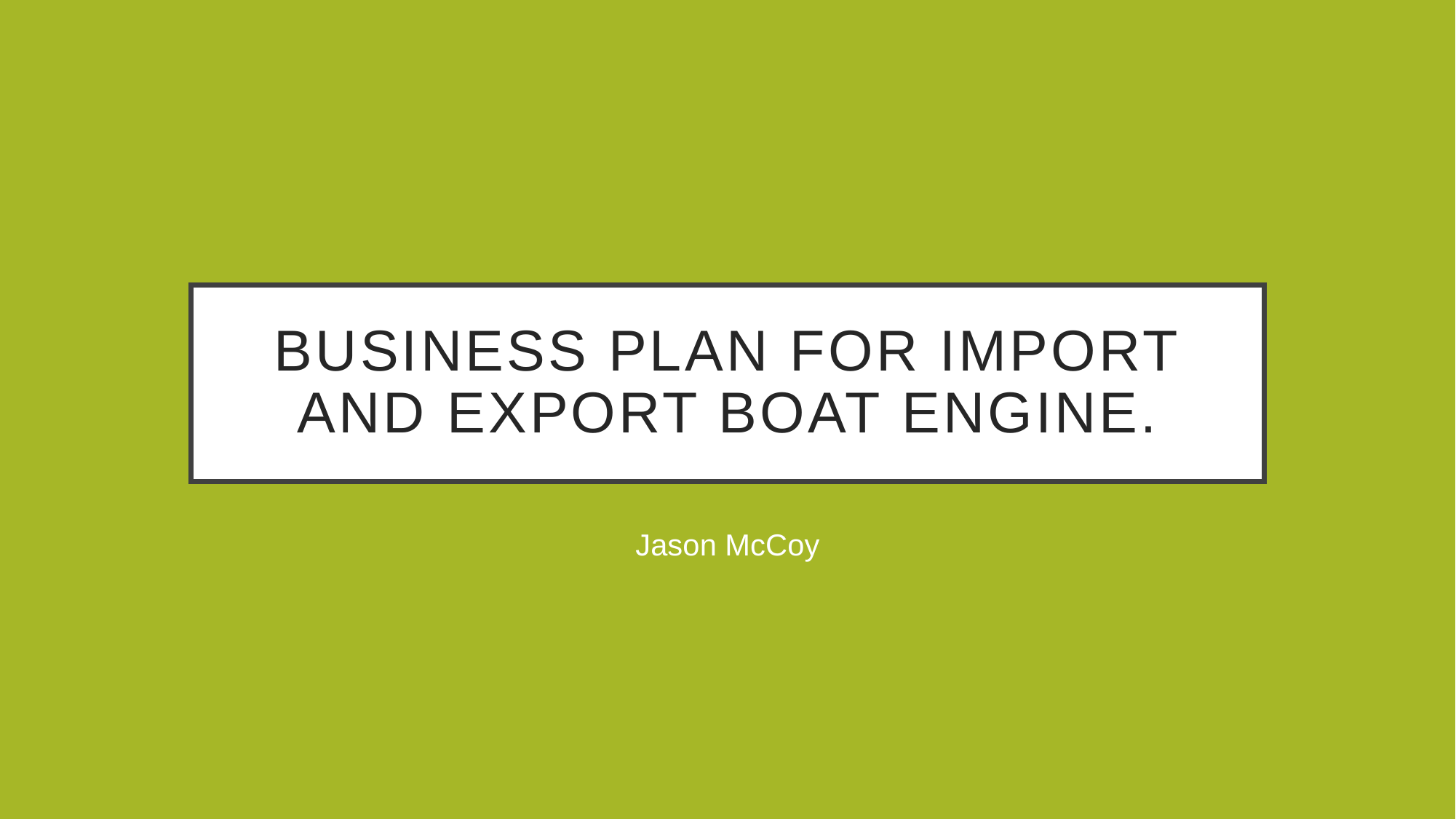

# Business Plan for Import and Export boat engine.
Jason McCoy